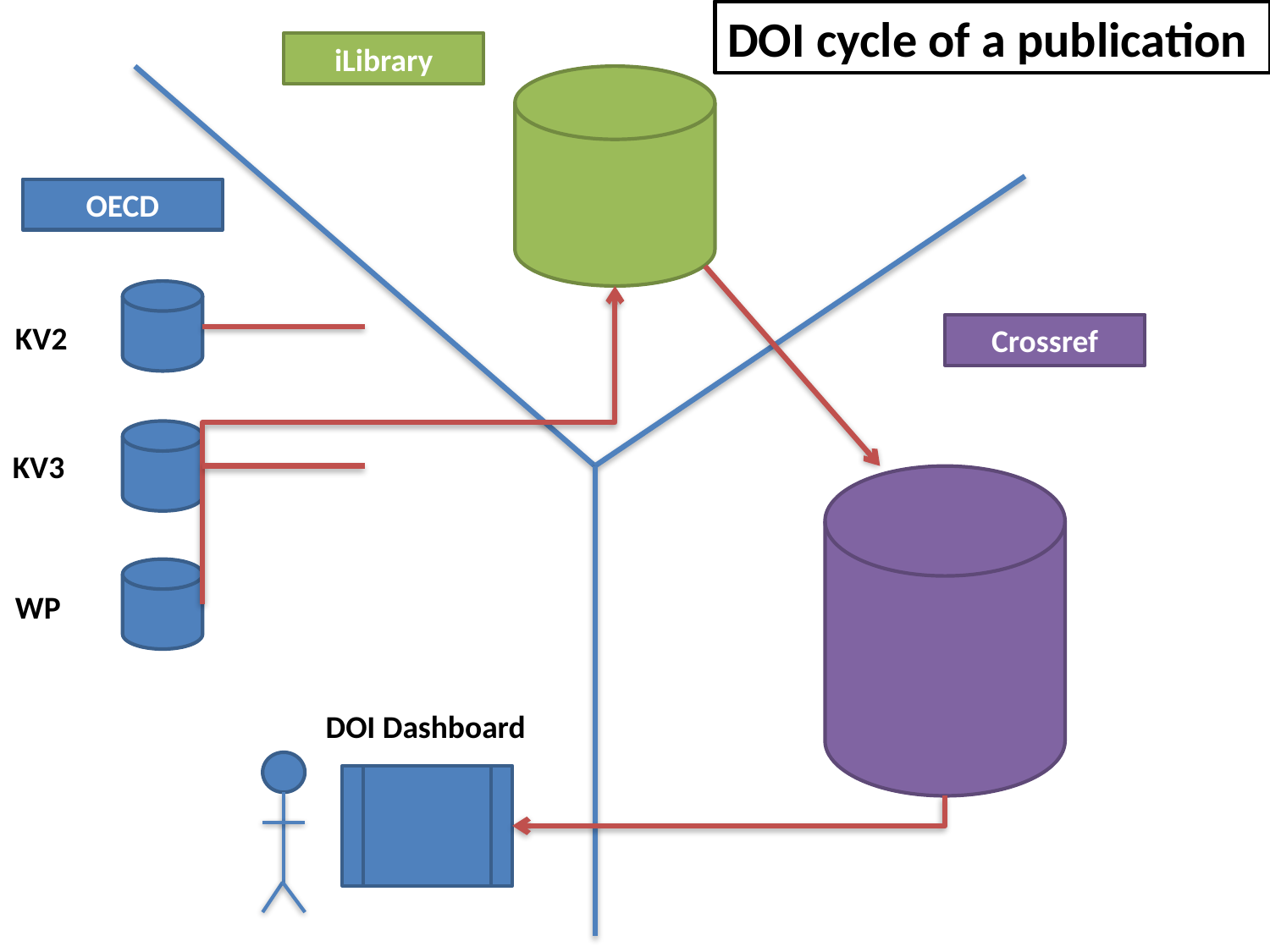

DOI cycle of a publication
iLibrary

OECD

KV2
Crossref

KV3

WP
DOI Dashboard